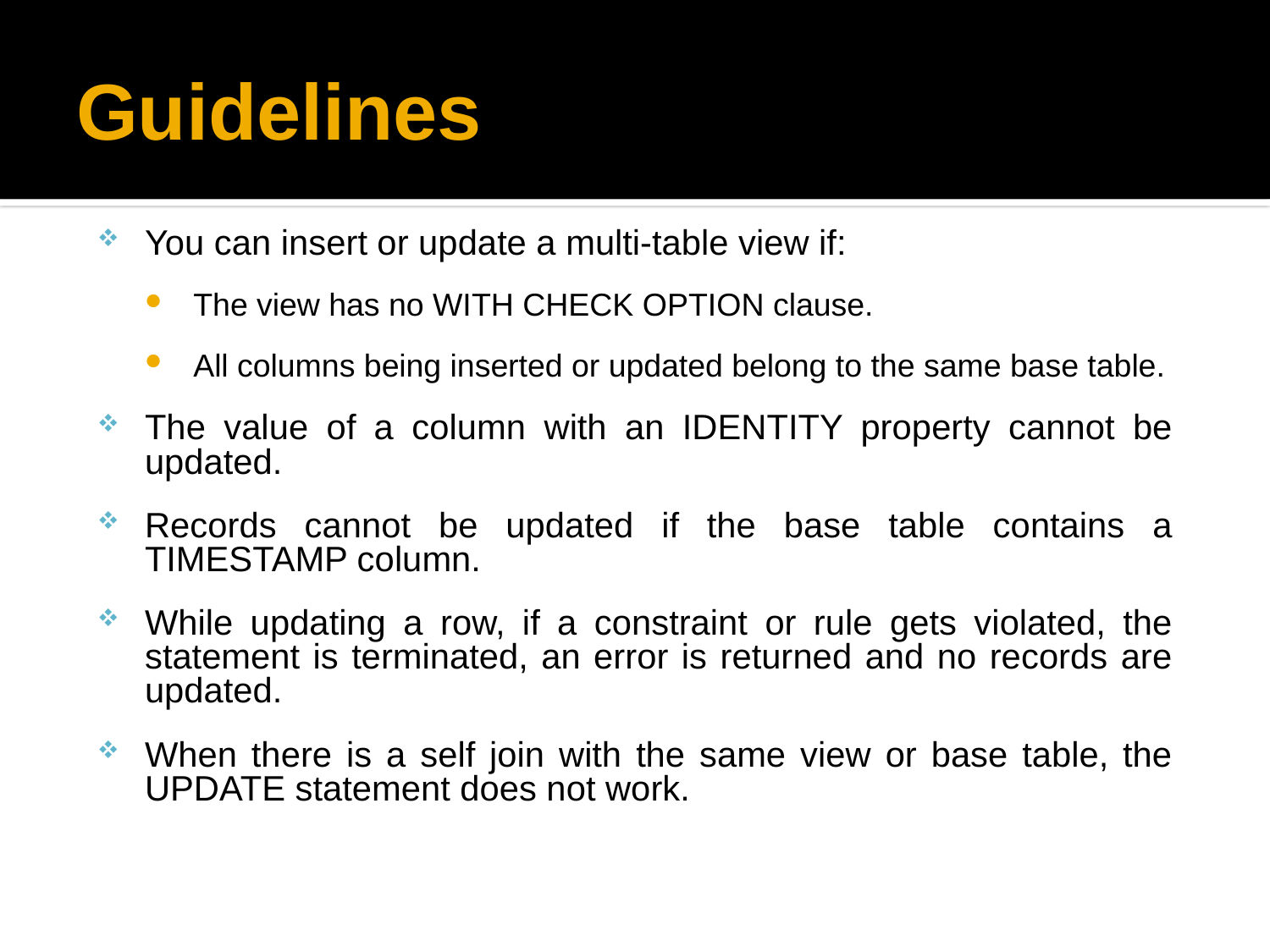

# Guidelines
You can insert or update a multi-table view if:
The view has no WITH CHECK OPTION clause.
All columns being inserted or updated belong to the same base table.
The value of a column with an IDENTITY property cannot be updated.
Records cannot be updated if the base table contains a TIMESTAMP column.
While updating a row, if a constraint or rule gets violated, the statement is terminated, an error is returned and no records are updated.
When there is a self join with the same view or base table, the UPDATE statement does not work.